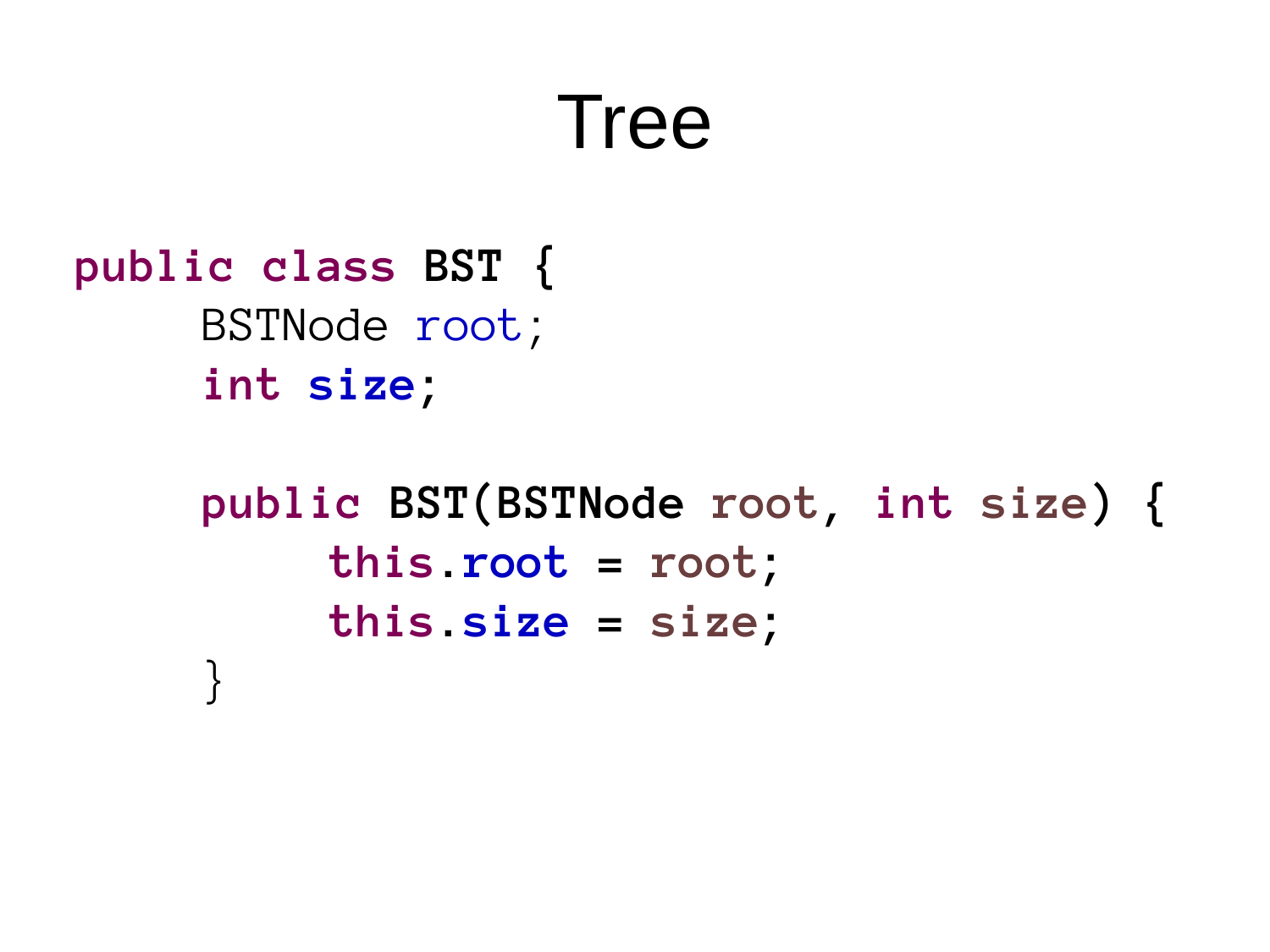

# Tree
public class BST {
	BSTNode root;
	int size;

	public BST(BSTNode root, int size) {
		this.root = root;
		this.size = size;
	}